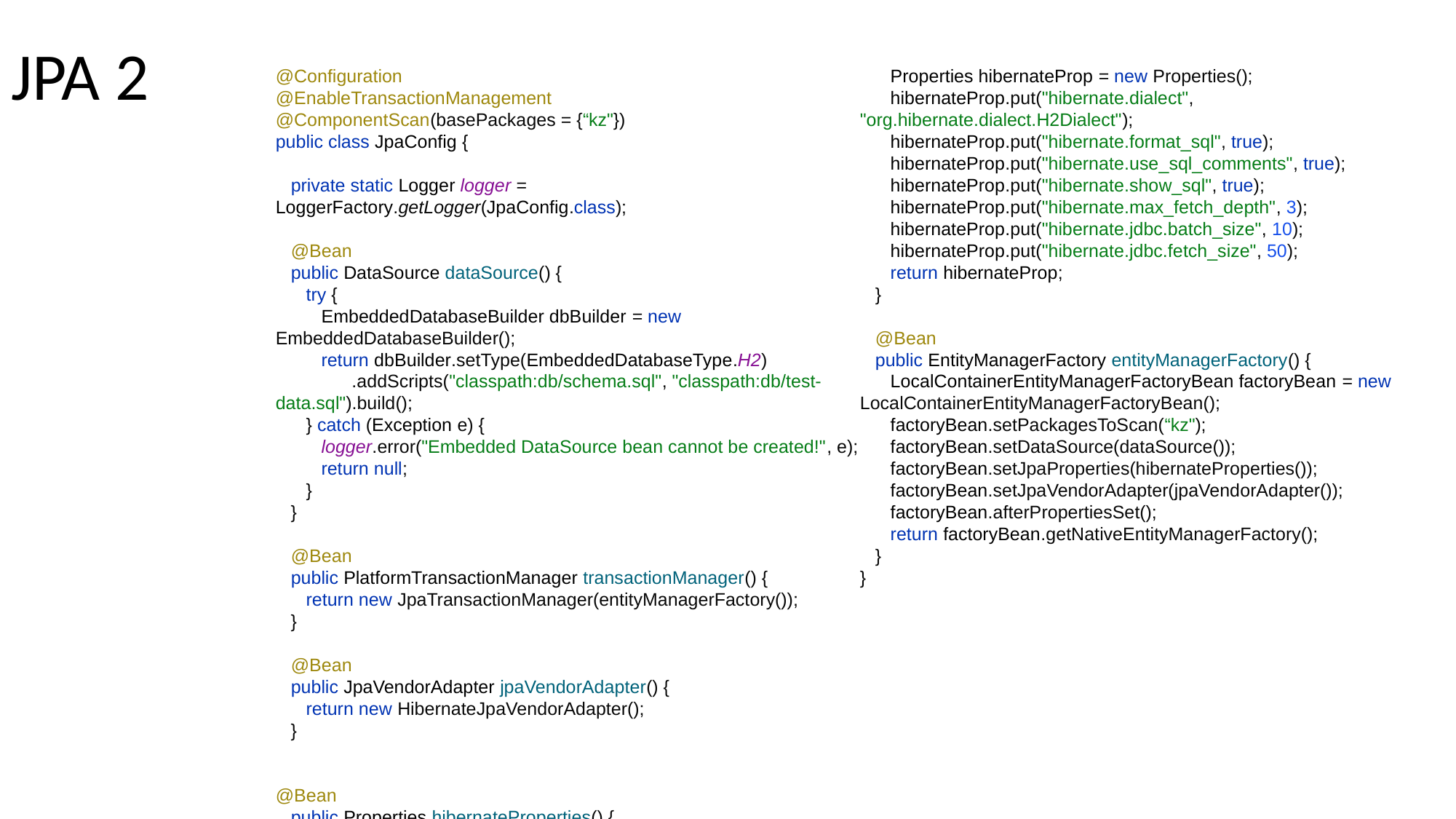

# JPA 2
@Configuration
@EnableTransactionManagement
@ComponentScan(basePackages = {“kz"})
public class JpaConfig {
   private static Logger logger = LoggerFactory.getLogger(JpaConfig.class);
   @Bean
   public DataSource dataSource() {
      try {
         EmbeddedDatabaseBuilder dbBuilder = new EmbeddedDatabaseBuilder();
         return dbBuilder.setType(EmbeddedDatabaseType.H2)
               .addScripts("classpath:db/schema.sql", "classpath:db/test-data.sql").build();
      } catch (Exception e) {
         logger.error("Embedded DataSource bean cannot be created!", e);
         return null;
      }
   }
   @Bean
   public PlatformTransactionManager transactionManager() {
      return new JpaTransactionManager(entityManagerFactory());
   }
   @Bean
   public JpaVendorAdapter jpaVendorAdapter() {
      return new HibernateJpaVendorAdapter();
   }
@Bean
   public Properties hibernateProperties() {
      Properties hibernateProp = new Properties();
      hibernateProp.put("hibernate.dialect", "org.hibernate.dialect.H2Dialect");
      hibernateProp.put("hibernate.format_sql", true);
      hibernateProp.put("hibernate.use_sql_comments", true);
      hibernateProp.put("hibernate.show_sql", true);
      hibernateProp.put("hibernate.max_fetch_depth", 3);
      hibernateProp.put("hibernate.jdbc.batch_size", 10);
      hibernateProp.put("hibernate.jdbc.fetch_size", 50);
      return hibernateProp;
   }
   @Bean
   public EntityManagerFactory entityManagerFactory() {
      LocalContainerEntityManagerFactoryBean factoryBean = new LocalContainerEntityManagerFactoryBean();
      factoryBean.setPackagesToScan(“kz");
      factoryBean.setDataSource(dataSource());
      factoryBean.setJpaProperties(hibernateProperties());
      factoryBean.setJpaVendorAdapter(jpaVendorAdapter());
      factoryBean.afterPropertiesSet();
      return factoryBean.getNativeEntityManagerFactory();
   }
}